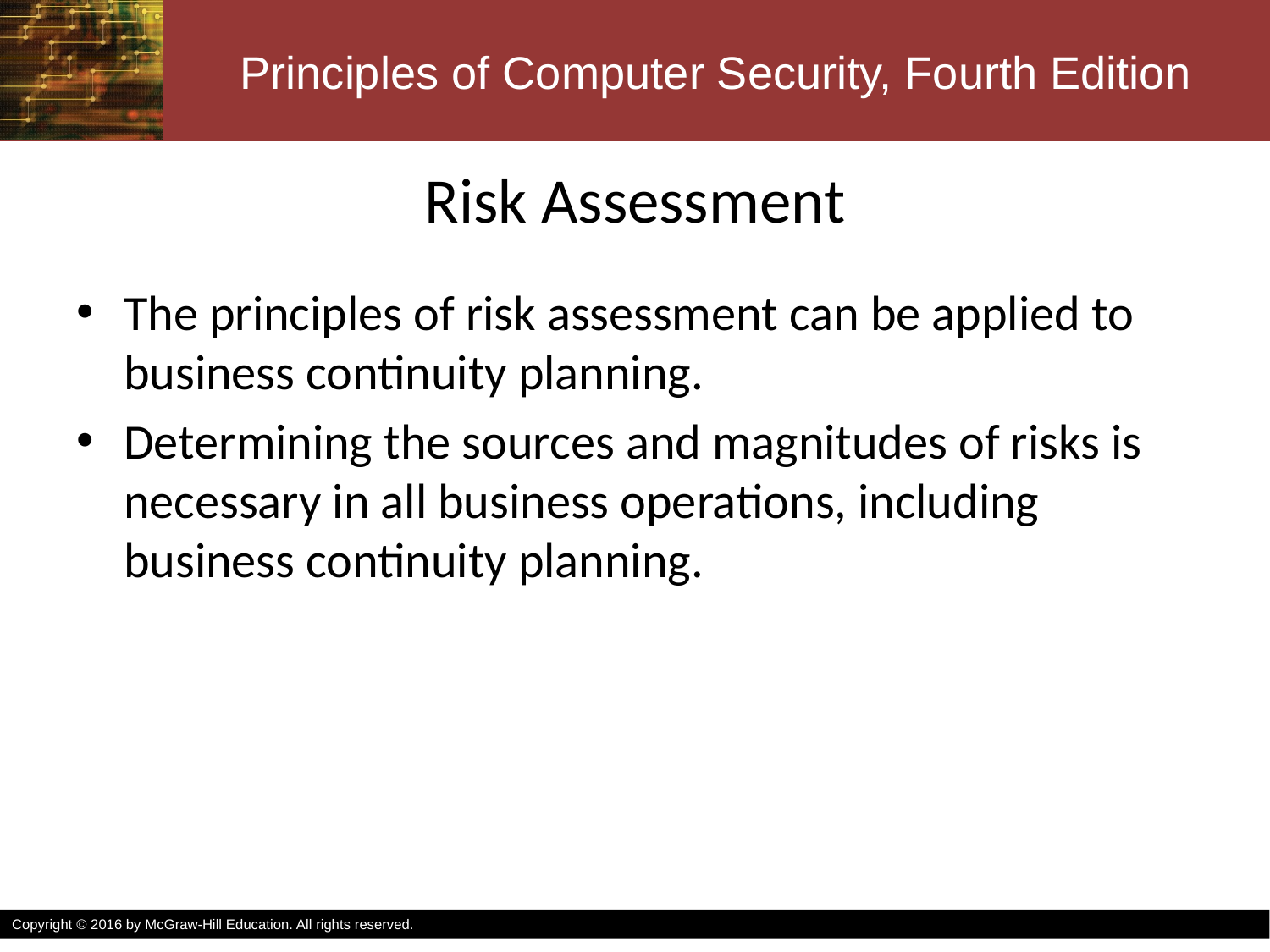

# Risk Assessment
The principles of risk assessment can be applied to business continuity planning.
Determining the sources and magnitudes of risks is necessary in all business operations, including business continuity planning.